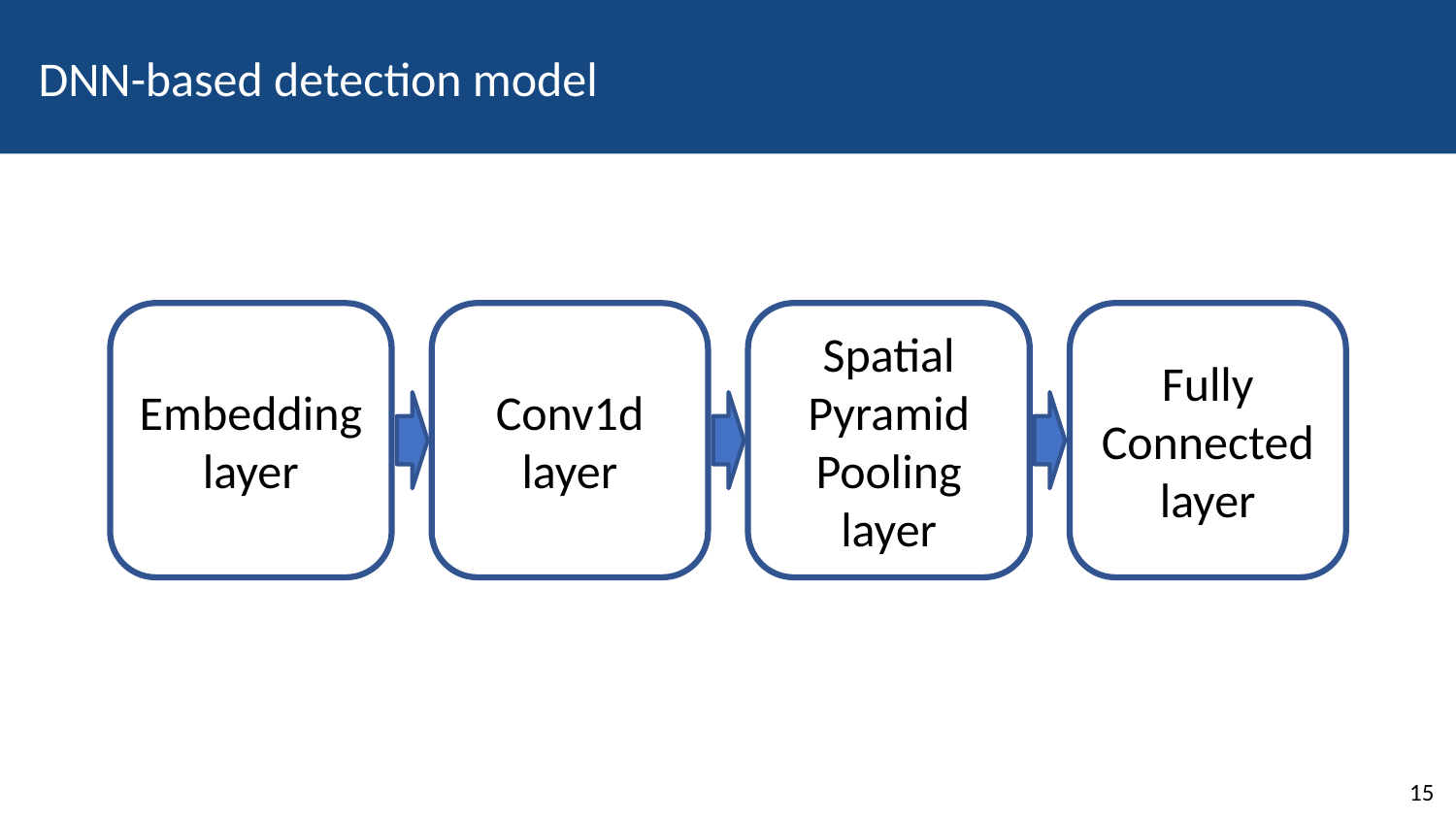

# DNN-based detection model
Embedding
layer
Conv1d
layer
Spatial
Pyramid
Pooling
layer
Fully
Connected
layer